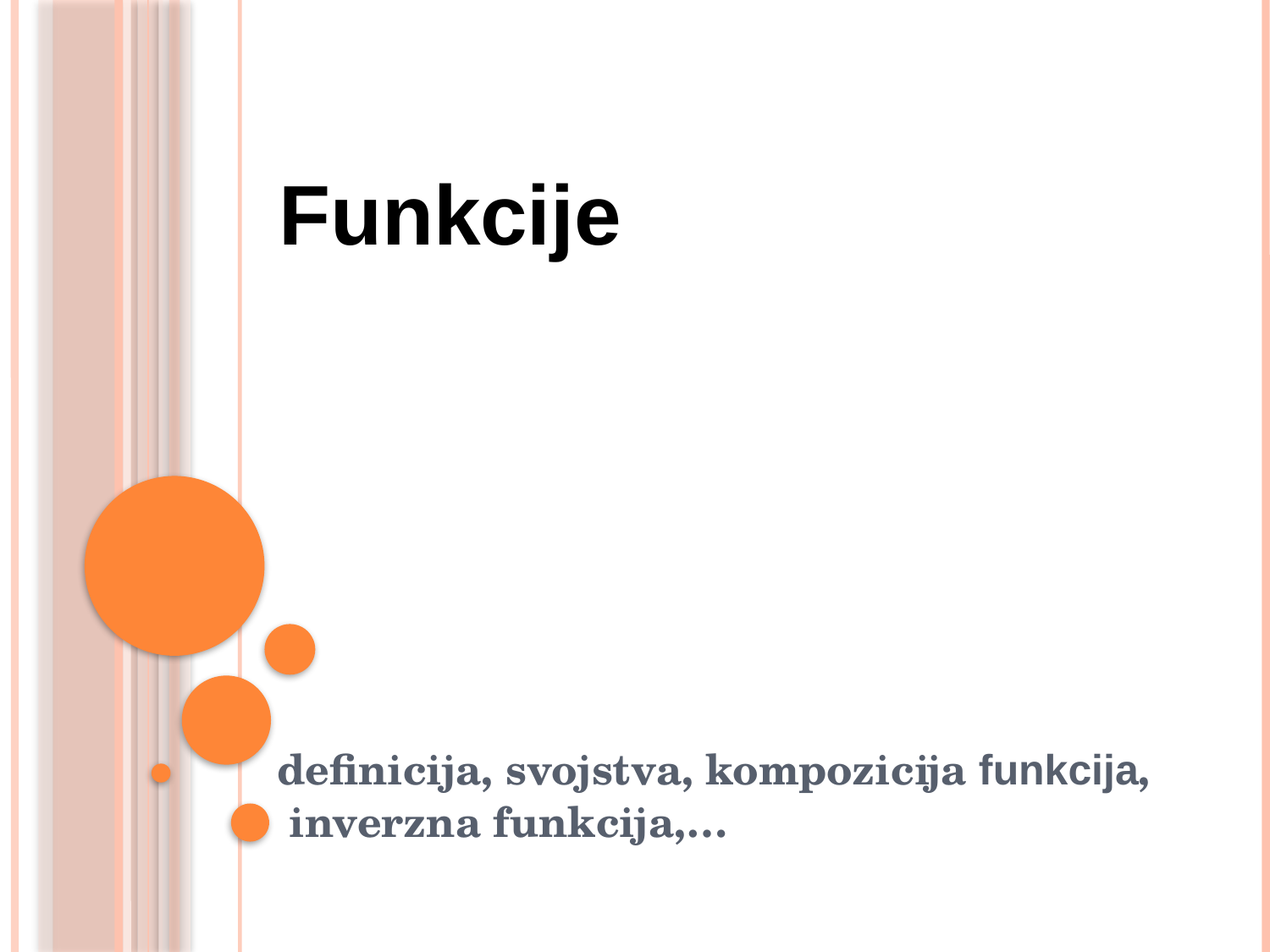

Funkcije
definicija, svojstva, kompozicija funkcija,
 inverzna funkcija,…